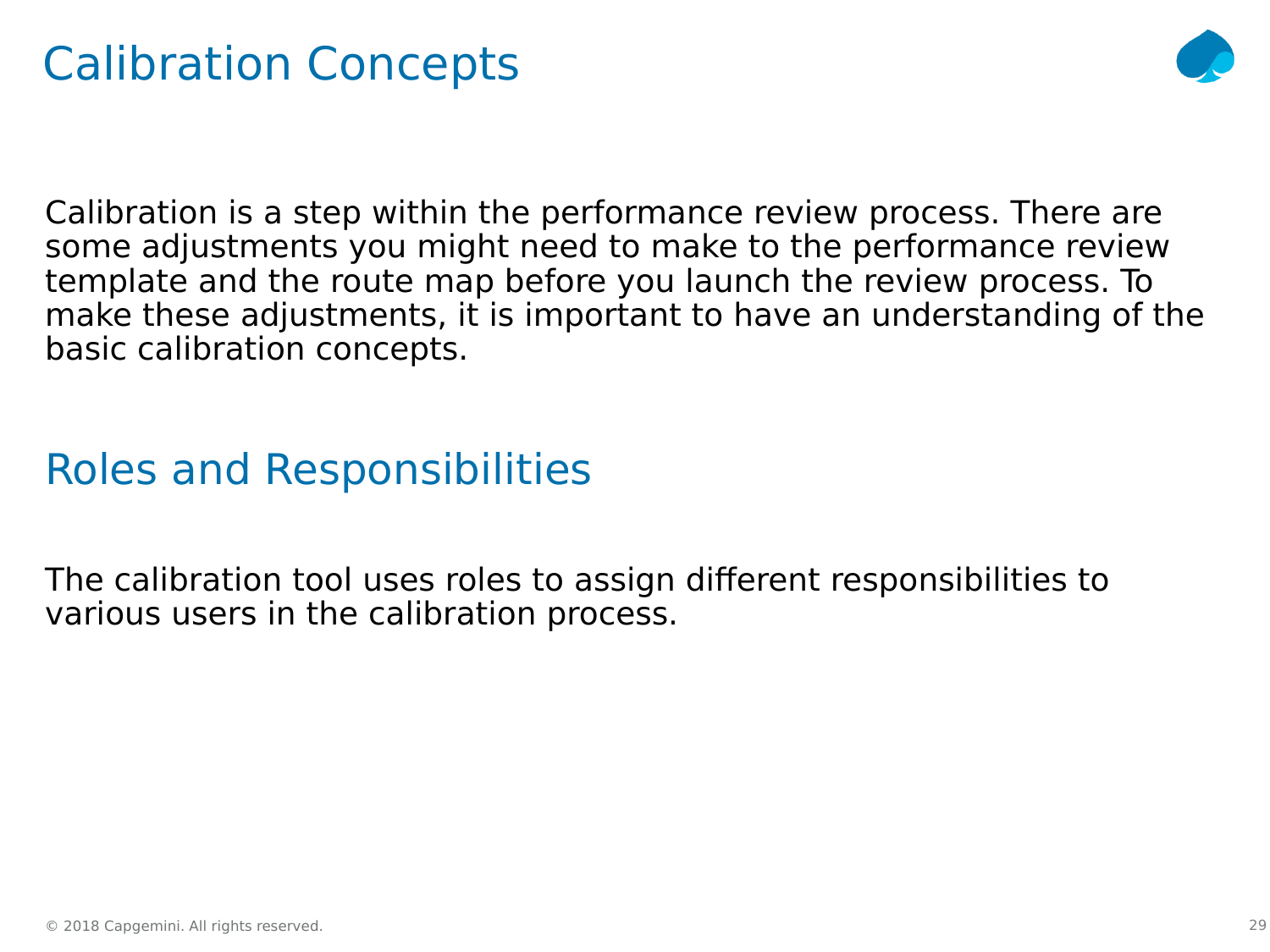

# Calibration Concepts
Calibration is a step within the performance review process. There are some adjustments you might need to make to the performance review template and the route map before you launch the review process. To make these adjustments, it is important to have an understanding of the basic calibration concepts.

Roles and Responsibilities

The calibration tool uses roles to assign different responsibilities to various users in the calibration process.